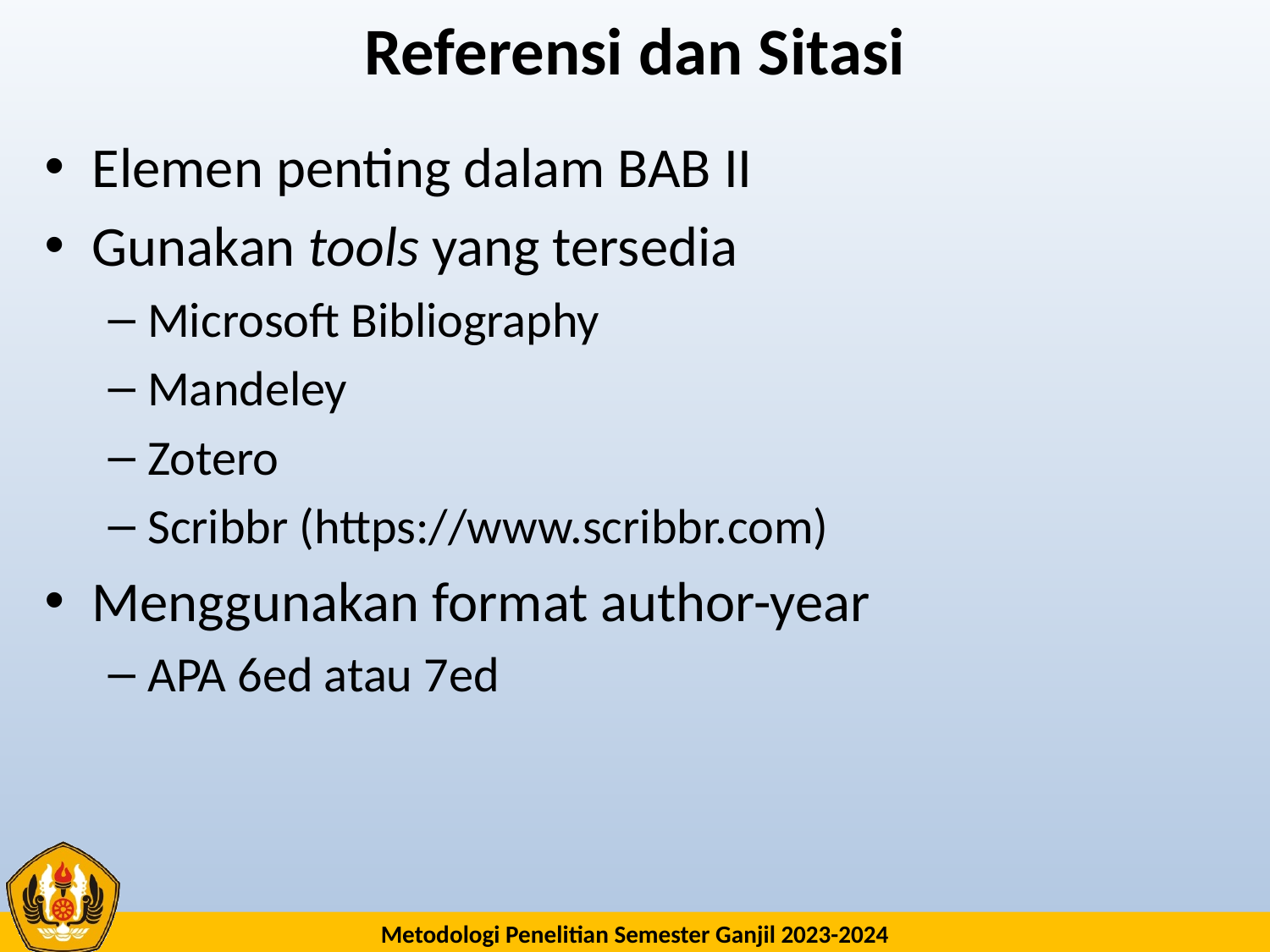

# Referensi dan Sitasi
Elemen penting dalam BAB II
Gunakan tools yang tersedia
Microsoft Bibliography
Mandeley
Zotero
Scribbr (https://www.scribbr.com)
Menggunakan format author-year
APA 6ed atau 7ed